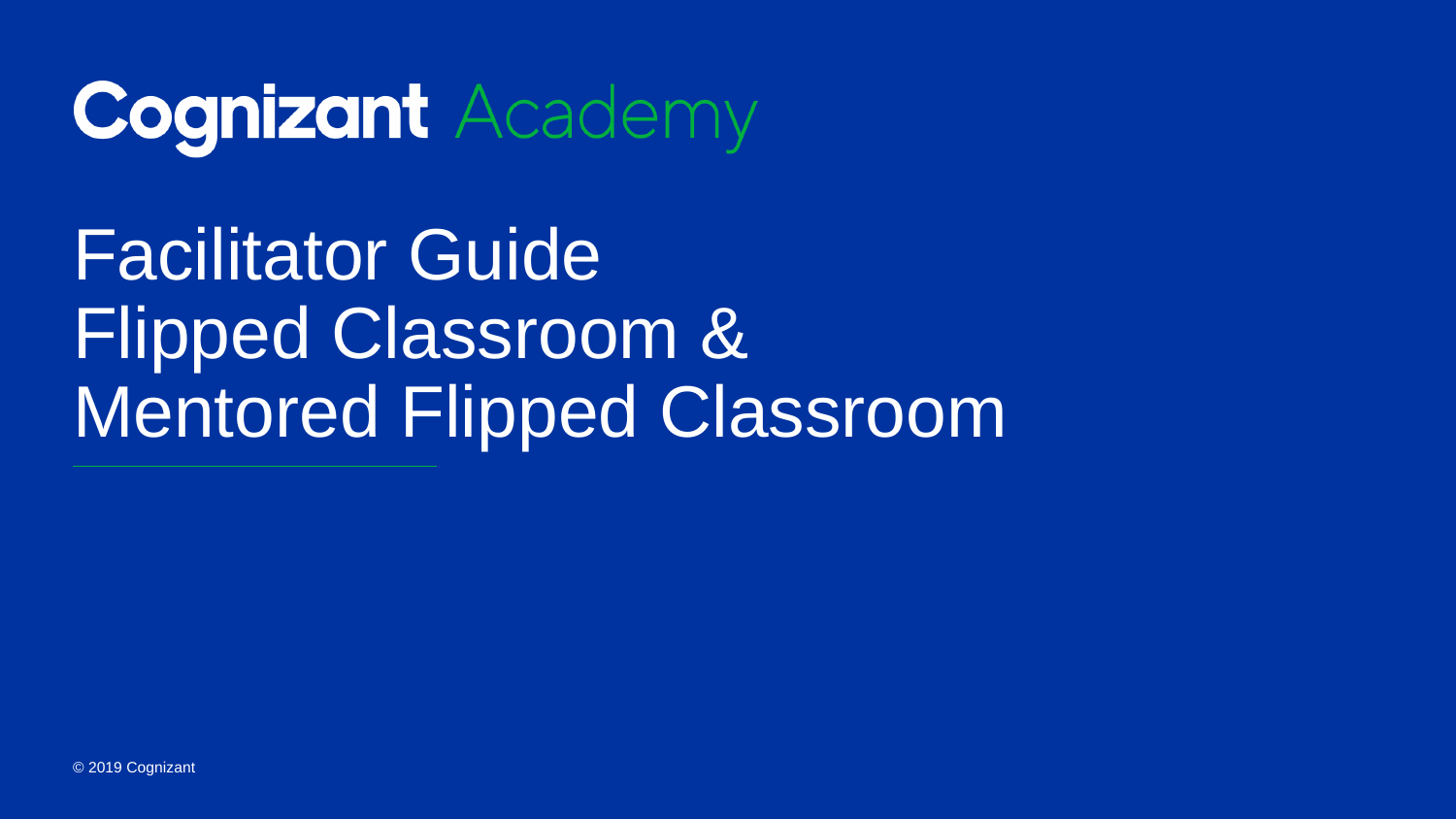

# Facilitator Guide Flipped Classroom & Mentored Flipped Classroom
© 2019 Cognizant